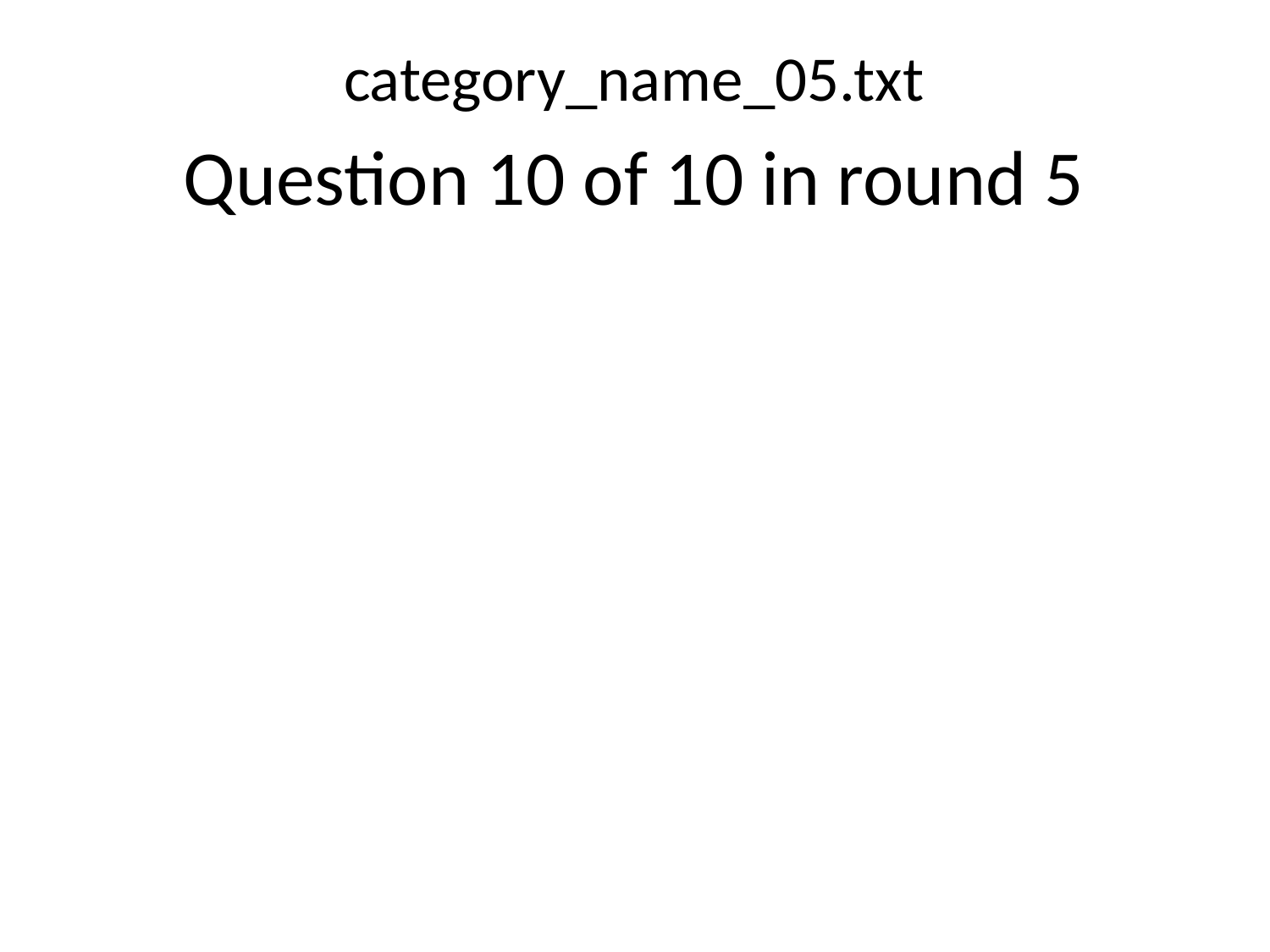

category_name_05.txt
Question 10 of 10 in round 5